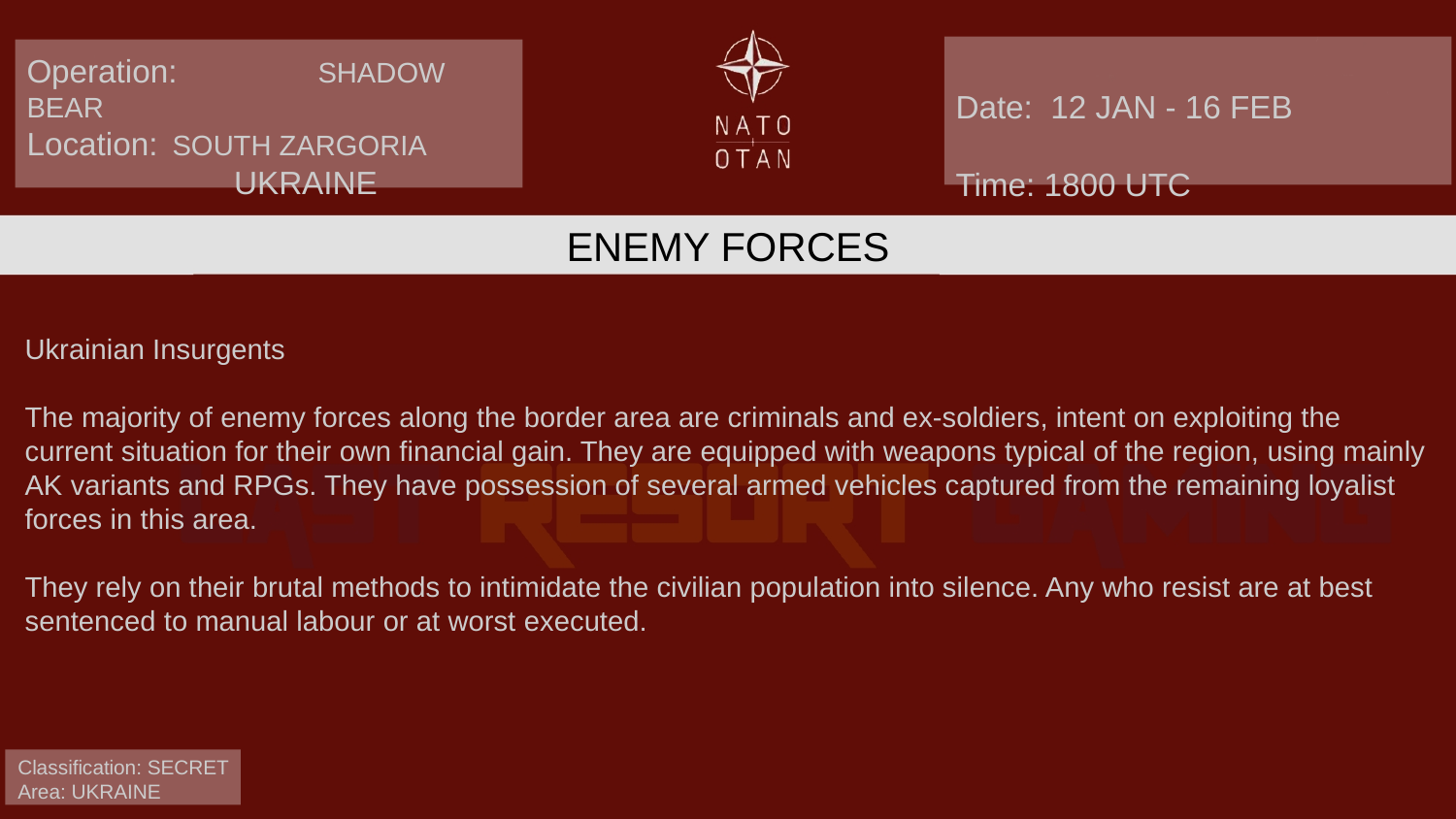

Date:  12 JAN - 16 FEB
Time: 1800 UTC
Operation: 	SHADOW BEAR
Location: 	SOUTH ZARGORIA
UKRAINE

ENEMY FORCES

Ukrainian Insurgents

The majority of enemy forces along the border area are criminals and ex-soldiers, intent on exploiting the current situation for their own financial gain. They are equipped with weapons typical of the region, using mainly AK variants and RPGs. They have possession of several armed vehicles captured from the remaining loyalist forces in this area.

They rely on their brutal methods to intimidate the civilian population into silence. Any who resist are at best sentenced to manual labour or at worst executed.

Classification: SECRET
Area: UKRAINE